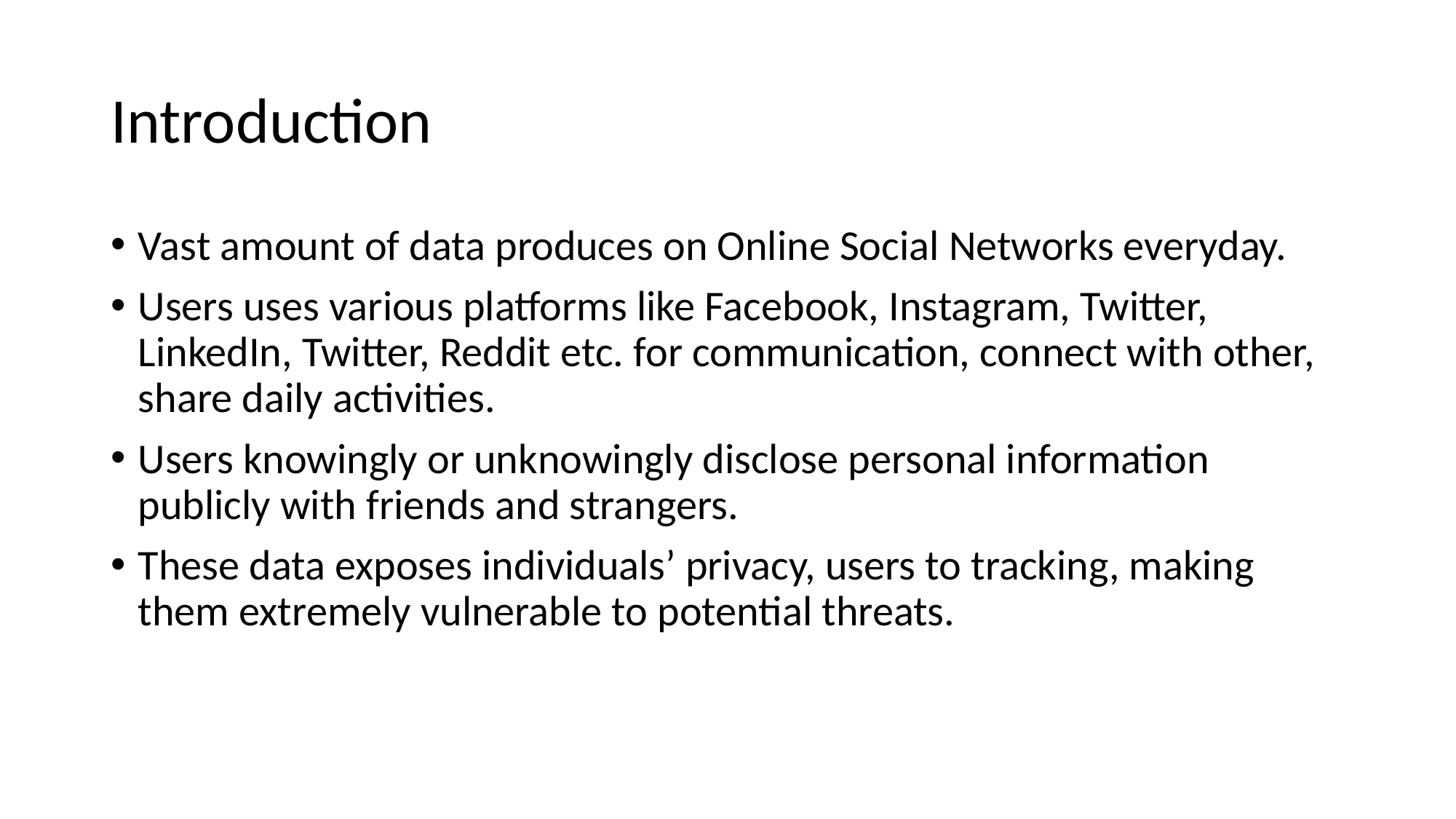

# Introduction
Vast amount of data produces on Online Social Networks everyday.
Users uses various platforms like Facebook, Instagram, Twitter, LinkedIn, Twitter, Reddit etc. for communication, connect with other, share daily activities.
Users knowingly or unknowingly disclose personal information publicly with friends and strangers.
These data exposes individuals’ privacy, users to tracking, making them extremely vulnerable to potential threats.